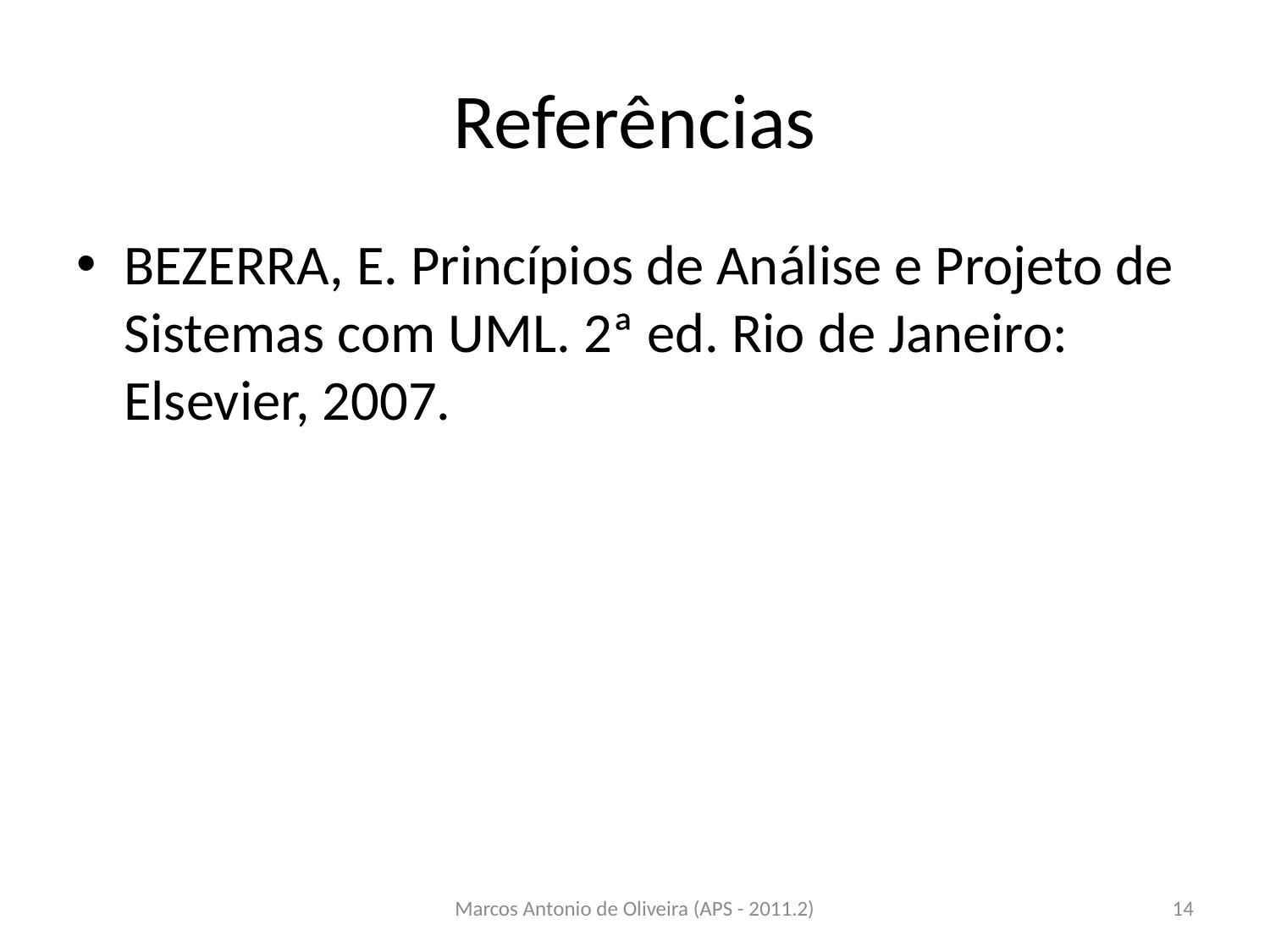

# Referências
BEZERRA, E. Princípios de Análise e Projeto de Sistemas com UML. 2ª ed. Rio de Janeiro: Elsevier, 2007.
Marcos Antonio de Oliveira (APS - 2011.2)
14